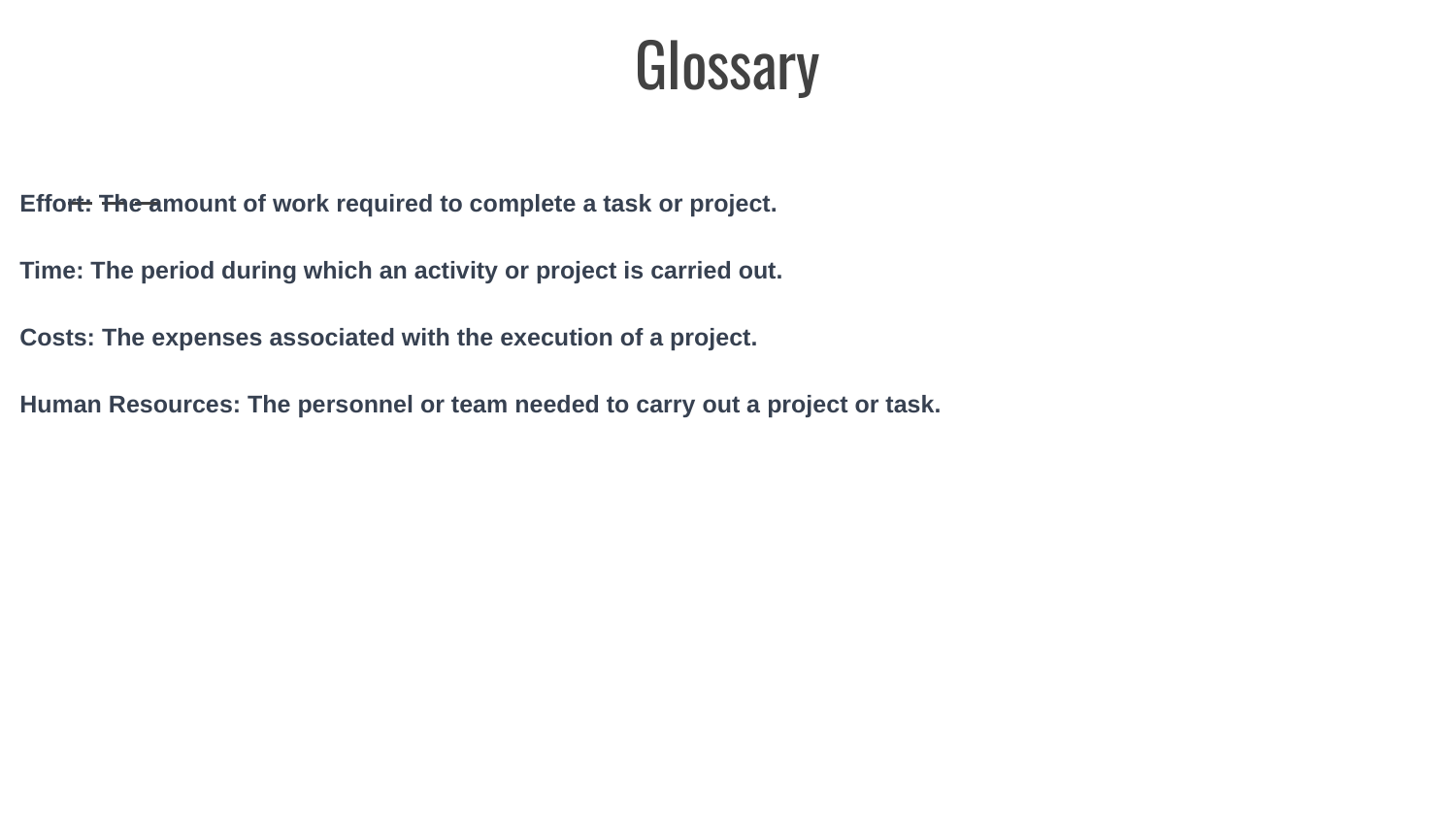

# Glossary
Effort: The amount of work required to complete a task or project.

Time: The period during which an activity or project is carried out.

Costs: The expenses associated with the execution of a project.

Human Resources: The personnel or team needed to carry out a project or task.